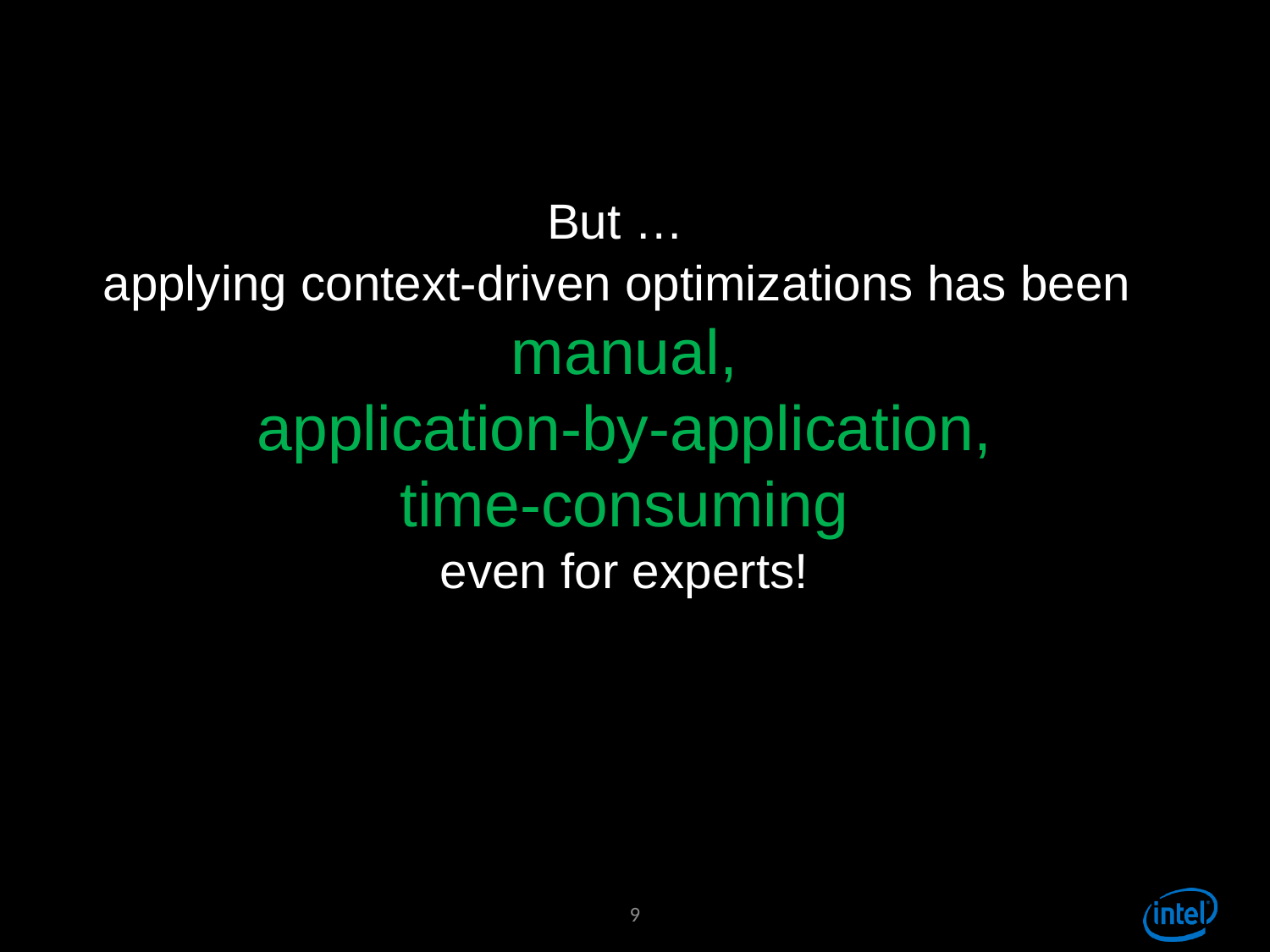

But …
applying context-driven optimizations has been
manual,
application-by-application,
 time-consuming
even for experts!
9